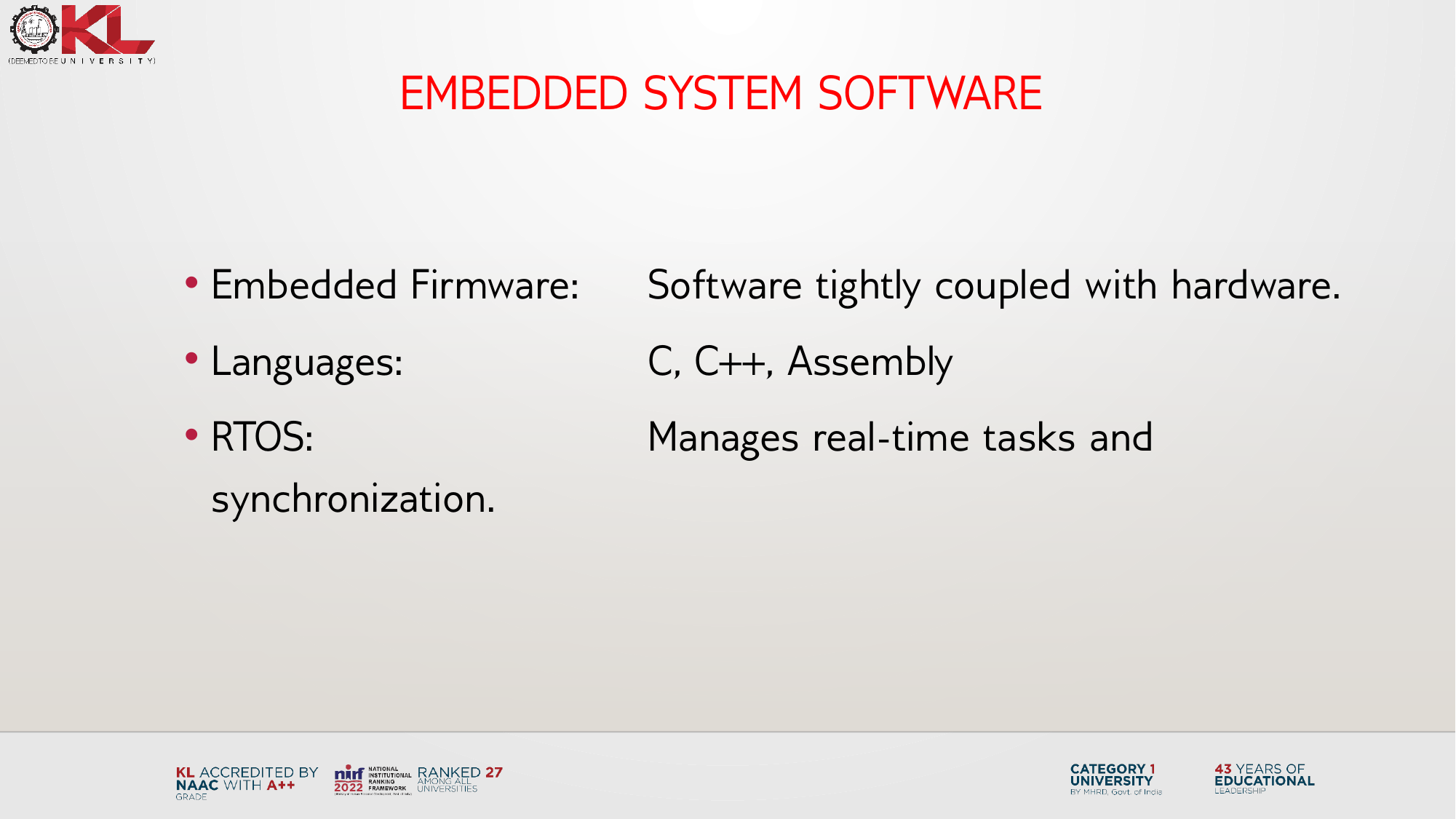

# Embedded System Software
Embedded Firmware: 	Software tightly coupled with hardware.
Languages: 			C, C++, Assembly
RTOS: 			Manages real-time tasks and synchronization.